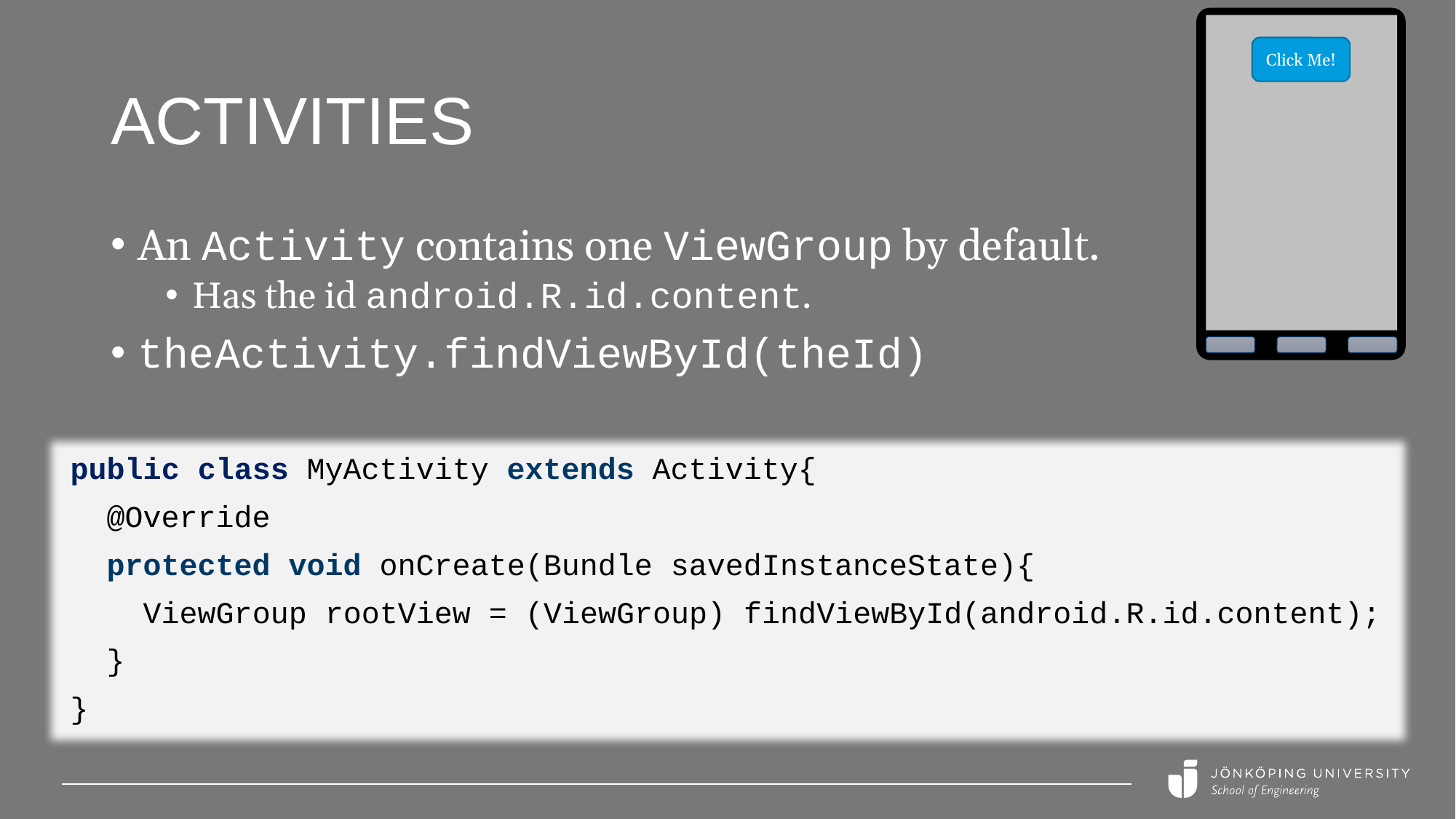

Click Me!
# Activities
An Activity contains one ViewGroup by default.
Has the id android.R.id.content.
theActivity.findViewById(theId)
public class MyActivity extends Activity{
  @Override
  protected void onCreate(Bundle savedInstanceState){
    ViewGroup rootView = (ViewGroup) findViewById(android.R.id.content);
  }
}